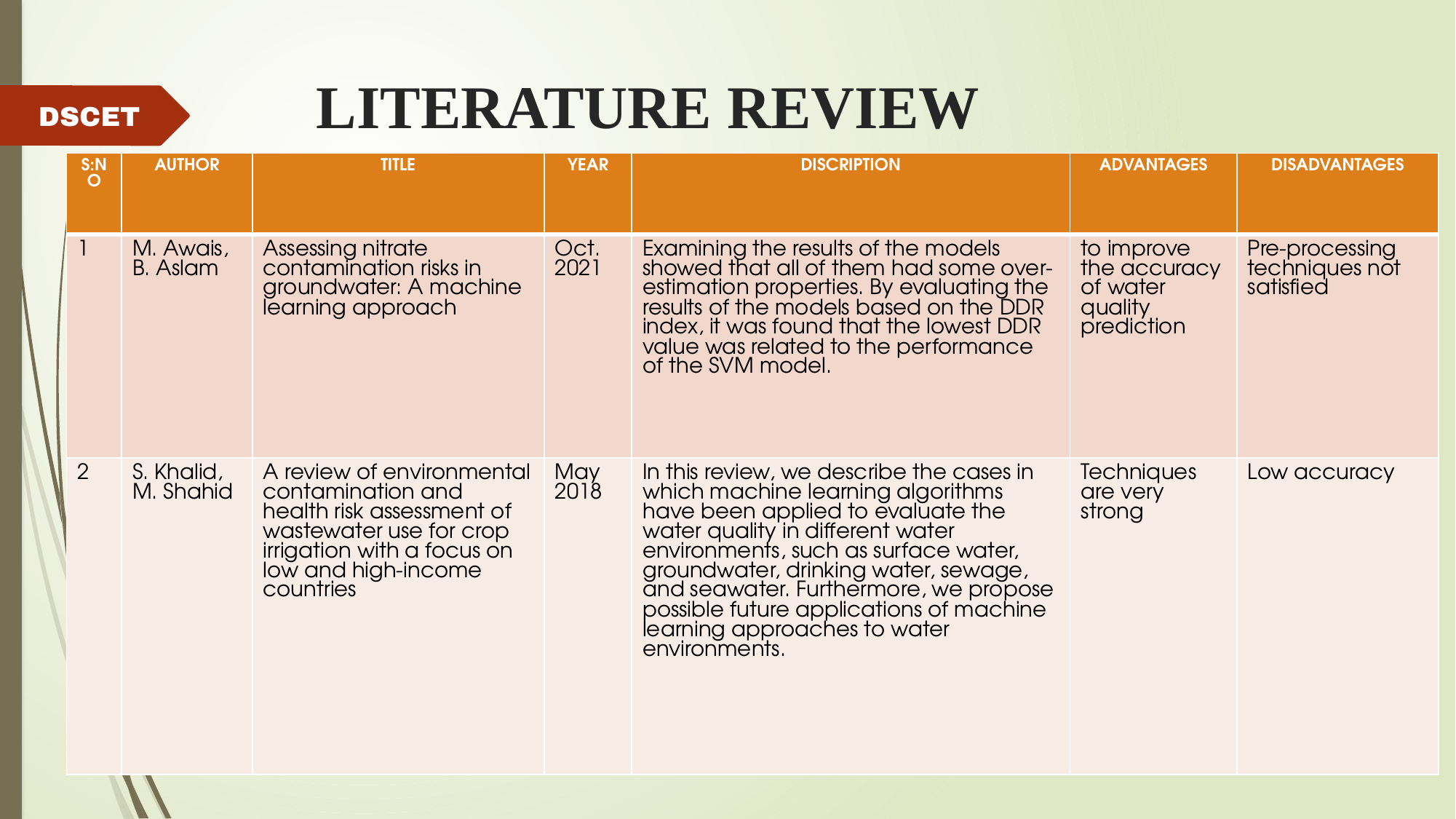

# LITERATURE REVIEW
DSCET
| S:NO | AUTHOR | TITLE | YEAR | DISCRIPTION | ADVANTAGES | DISADVANTAGES |
| --- | --- | --- | --- | --- | --- | --- |
| 1 | M. Awais, B. Aslam | Assessing nitrate contamination risks in groundwater: A machine learning approach | Oct. 2021 | Examining the results of the models showed that all of them had some over-estimation properties. By evaluating the results of the models based on the DDR index, it was found that the lowest DDR value was related to the performance of the SVM model. | to improve the accuracy of water quality prediction | Pre-processing techniques not satisfied |
| 2 | S. Khalid, M. Shahid | A review of environmental contamination and health risk assessment of wastewater use for crop irrigation with a focus on low and high-income countries | May 2018 | In this review, we describe the cases in which machine learning algorithms have been applied to evaluate the water quality in different water environments, such as surface water, groundwater, drinking water, sewage, and seawater. Furthermore, we propose possible future applications of machine learning approaches to water environments. | Techniques are very strong | Low accuracy |